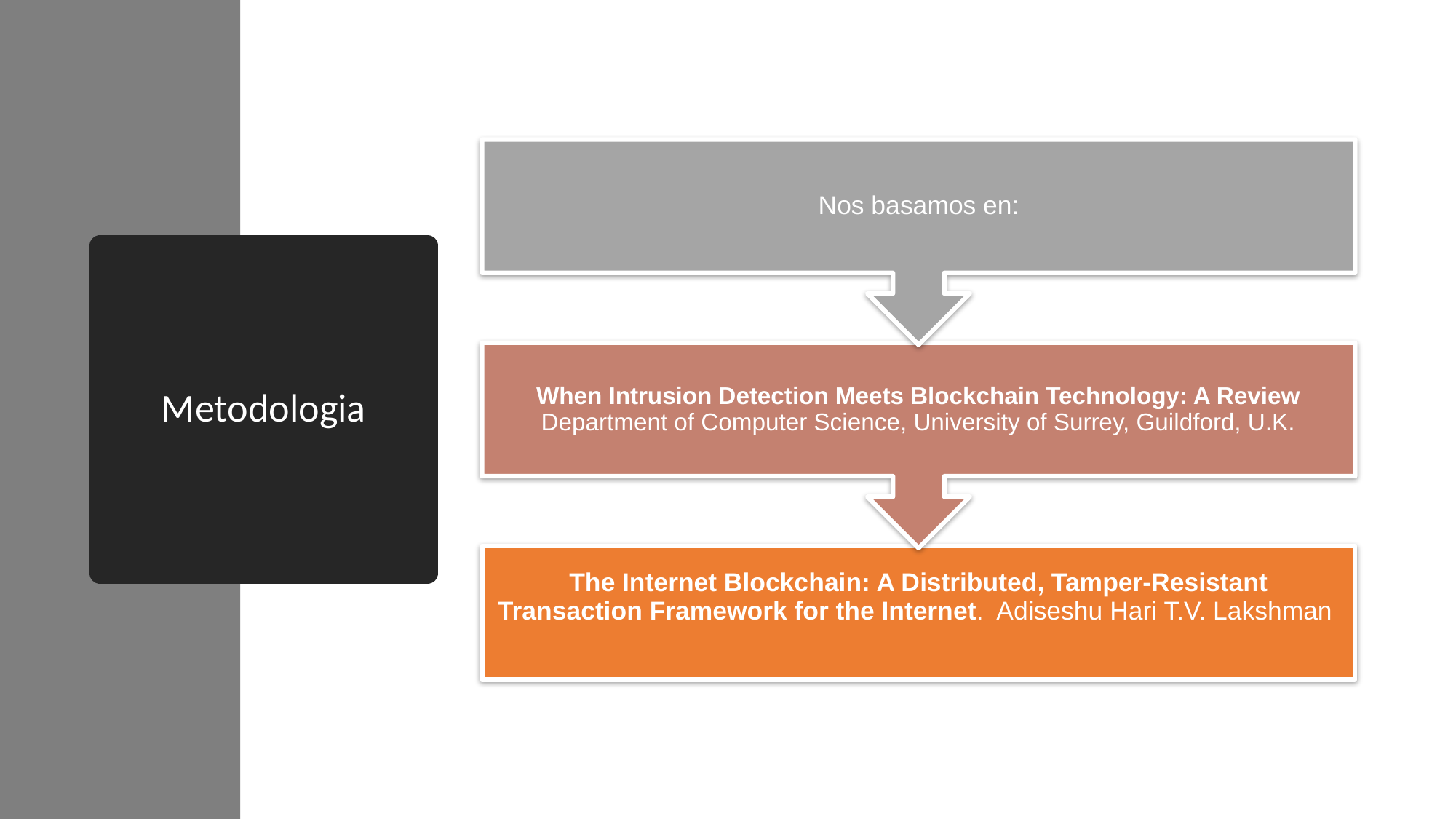

The Internet Blockchain: A Distributed, Tamper-Resistant Transaction Framework for the Internet.  Adiseshu Hari T.V. Lakshman
When Intrusion Detection Meets Blockchain Technology: A Review Department of Computer Science, University of Surrey, Guildford, U.K.
Nos basamos en:
# Metodologia